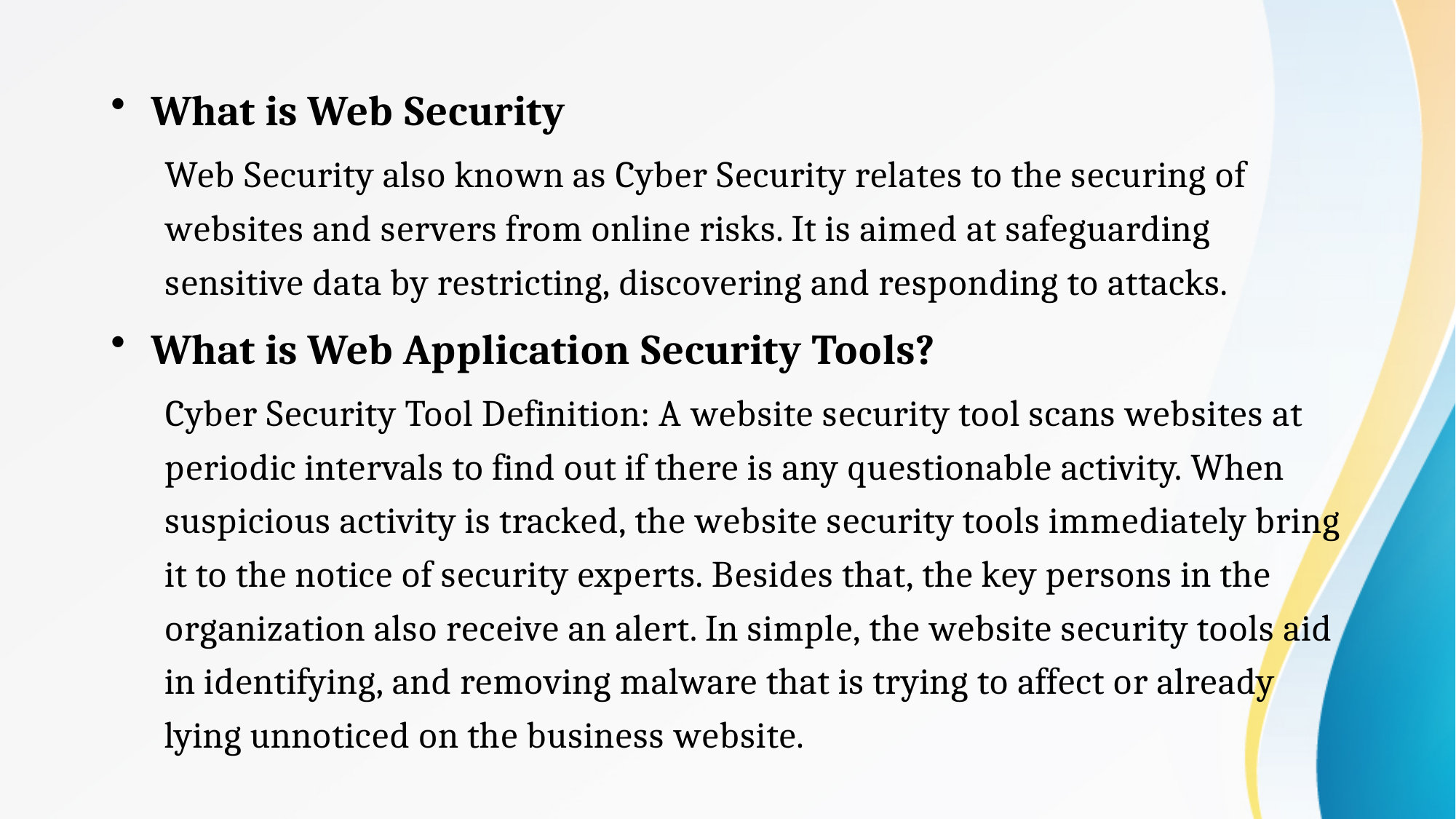

What is Web Security
Web Security also known as Cyber Security relates to the securing of websites and servers from online risks. It is aimed at safeguarding sensitive data by restricting, discovering and responding to attacks.
What is Web Application Security Tools?
Cyber Security Tool Definition: A website security tool scans websites at periodic intervals to find out if there is any questionable activity. When suspicious activity is tracked, the website security tools immediately bring it to the notice of security experts. Besides that, the key persons in the organization also receive an alert. In simple, the website security tools aid in identifying, and removing malware that is trying to affect or already lying unnoticed on the business website.